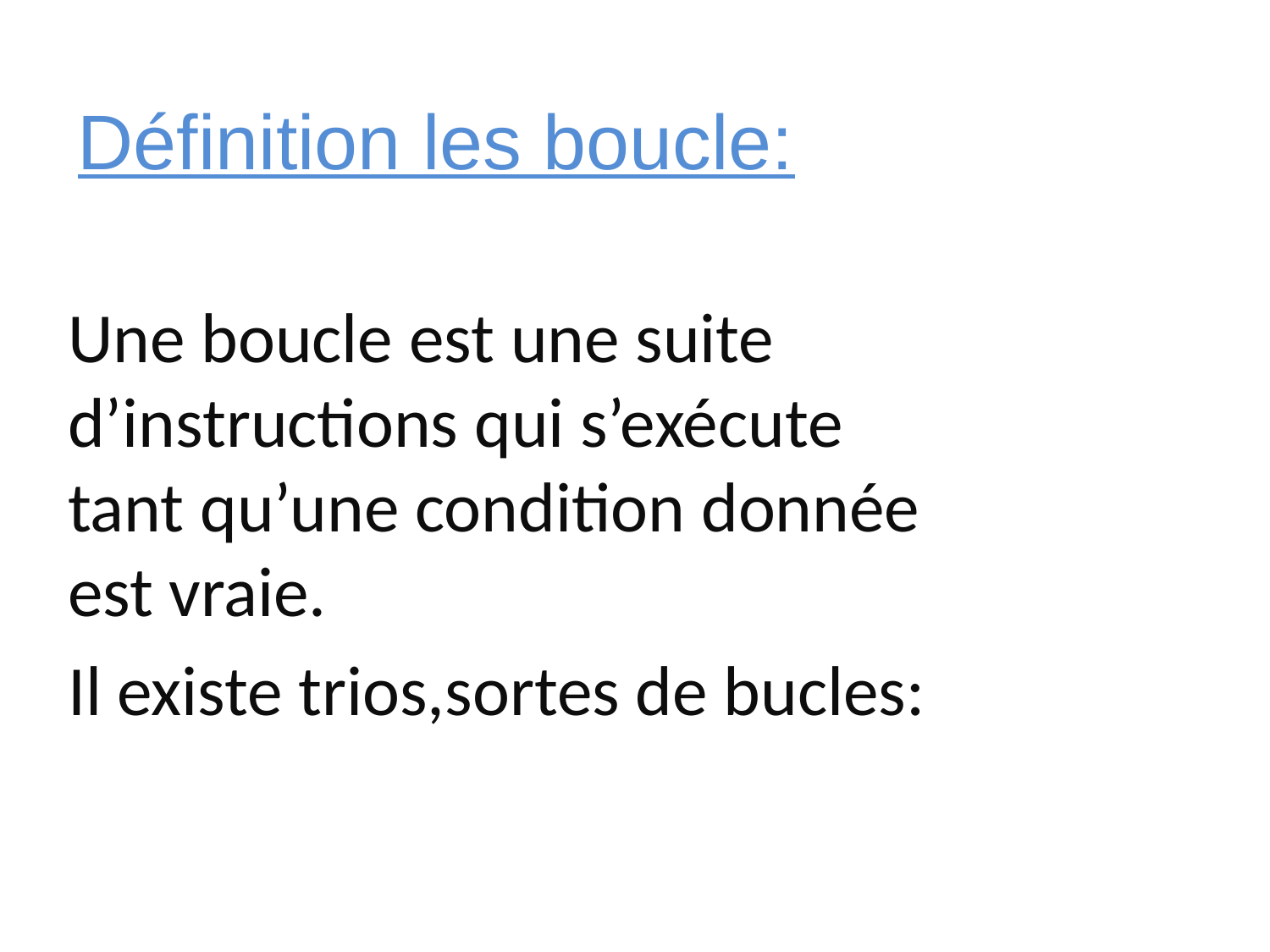

# Définition les boucle:
Une boucle est une suite d’instructions qui s’exécute tant qu’une condition donnée est vraie.
Il existe trios,sortes de bucles: